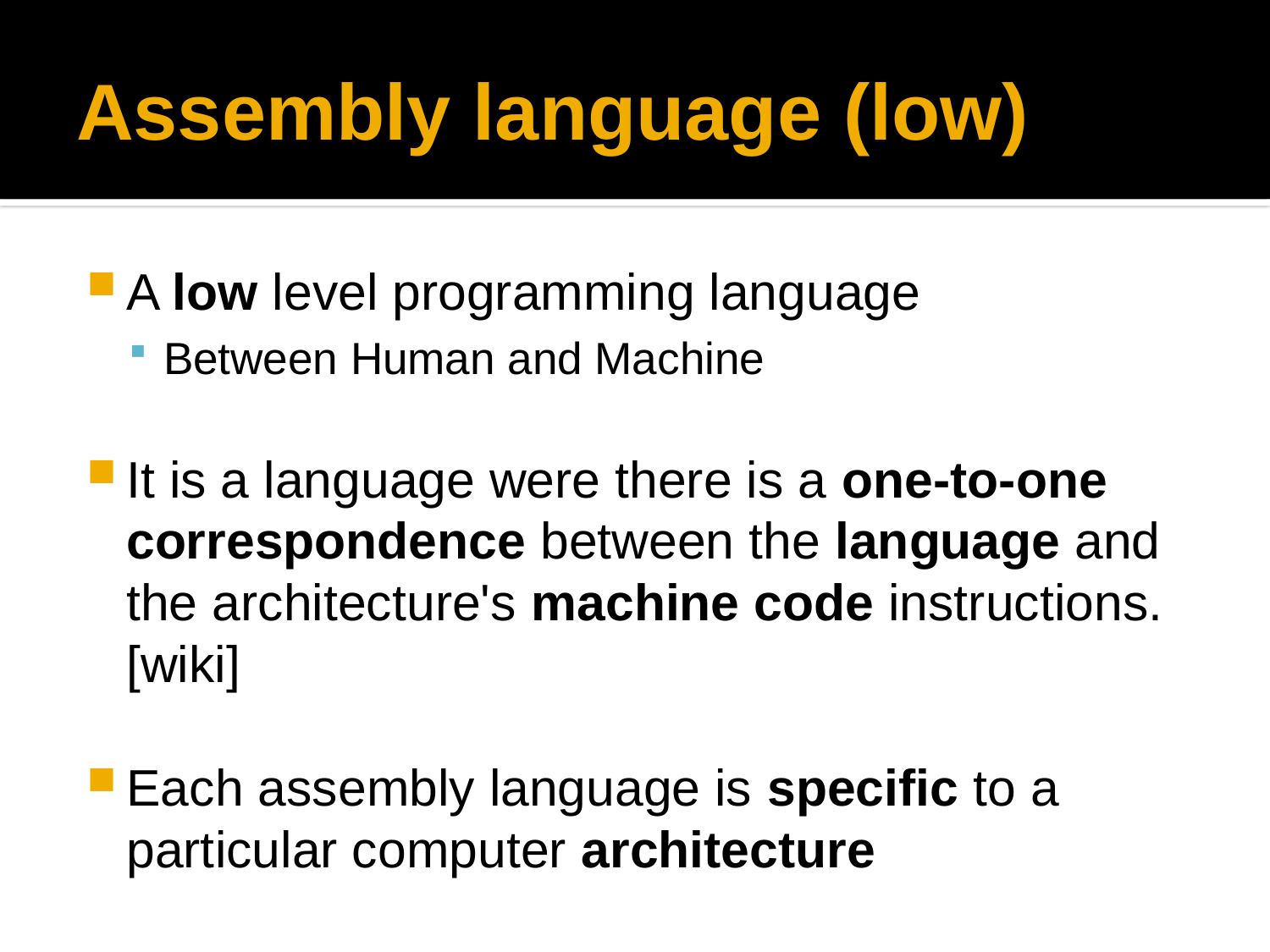

# Assembly language (low)
A low level programming language
Between Human and Machine

It is a language were there is a one-to-one correspondence between the language and the architecture's machine code instructions. [wiki]

Each assembly language is specific to a particular computer architecture